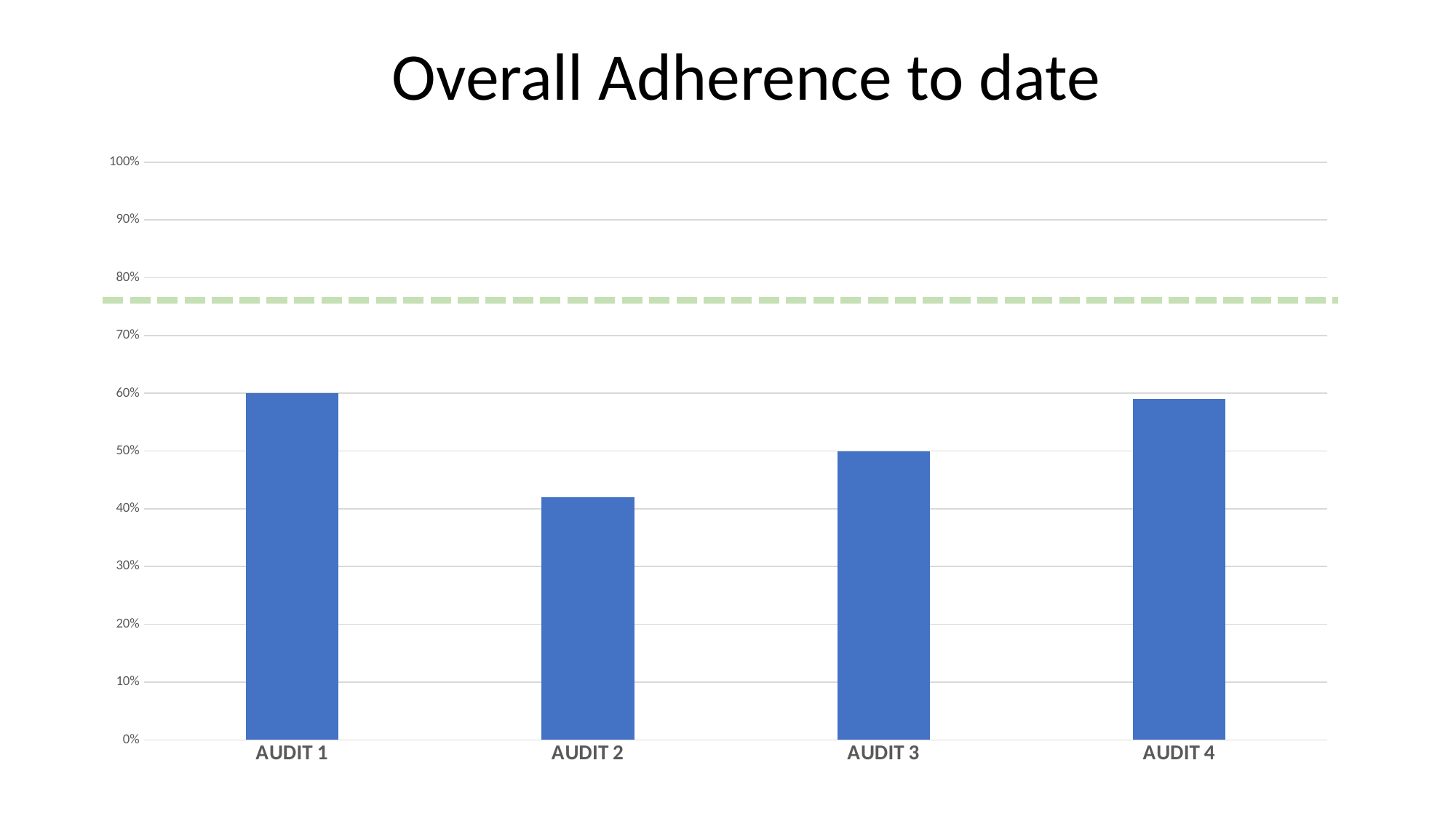

# Overall Adherence to date

### Chart

| Category |  |
|---|---|
| AUDIT 1 | 0.6 |
| AUDIT 2 | 0.42 |
| AUDIT 3 | 0.5 |
| AUDIT 4 | 0.59 |